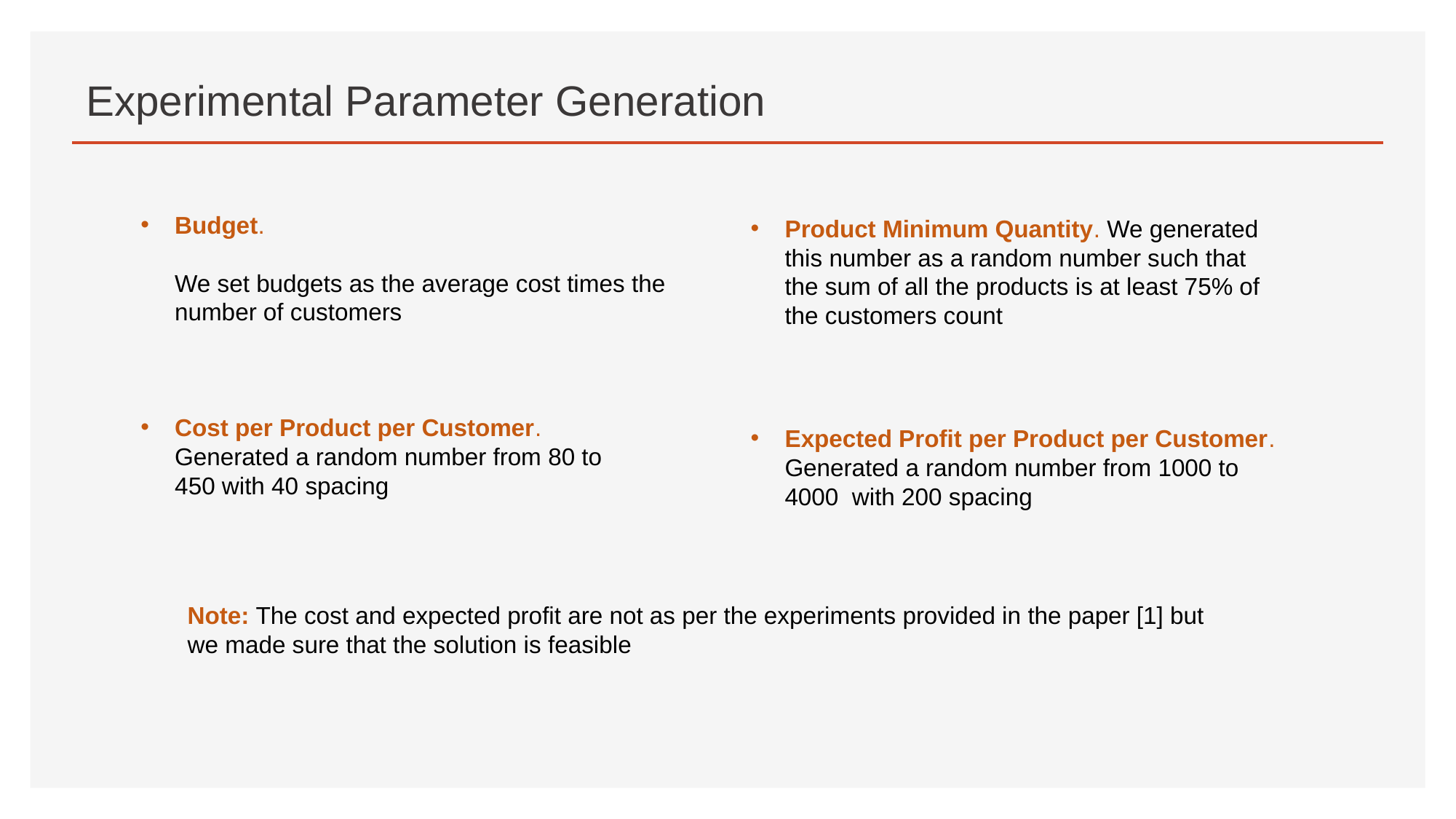

# Experimental Parameter Generation
Budget.
We set budgets as the average cost times the number of customers
Product Minimum Quantity. We generated this number as a random number such that the sum of all the products is at least 75% of the customers count
Cost per Product per Customer. Generated a random number from 80 to 450 with 40 spacing
Expected Profit per Product per Customer. Generated a random number from 1000 to 4000  with 200 spacing

Note: The cost and expected profit are not as per the experiments provided in the paper [1] but we made sure that the solution is feasible